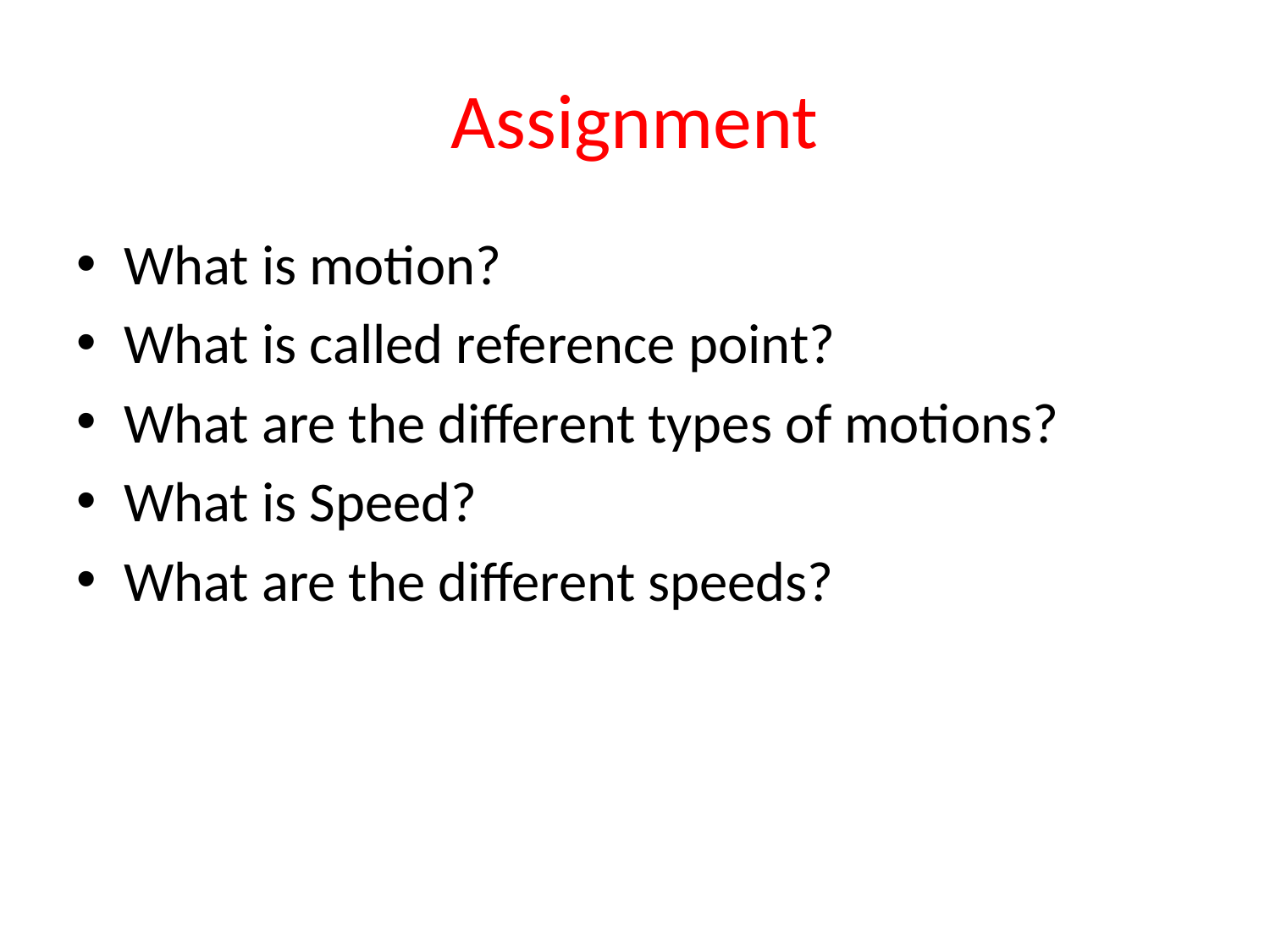

# Assignment
What is motion?
What is called reference point?
What are the different types of motions?
What is Speed?
What are the different speeds?